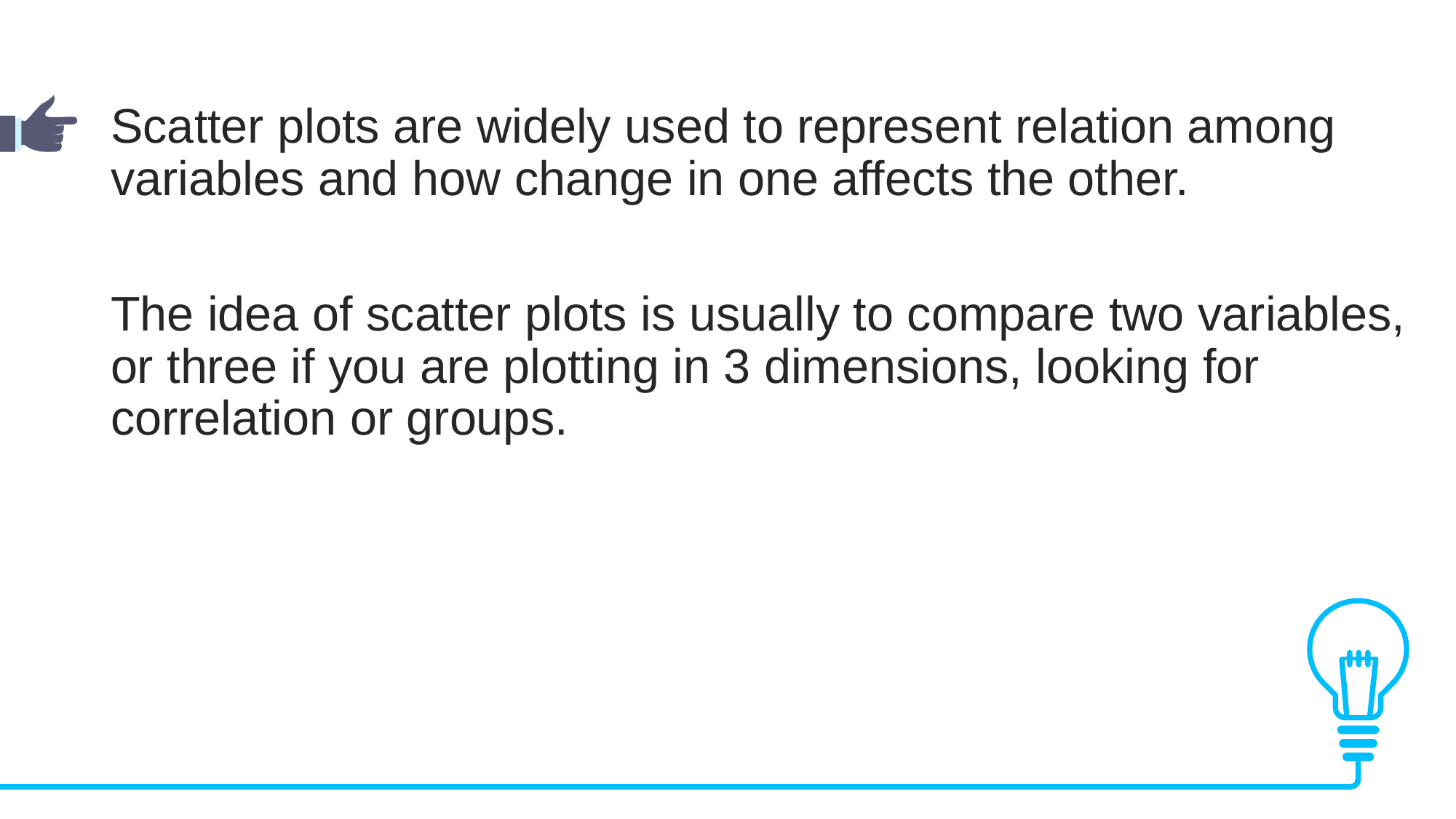

Scatter plots are widely used to represent relation among variables and how change in one affects the other.

The idea of scatter plots is usually to compare two variables, or three if you are plotting in 3 dimensions, looking for correlation or groups.